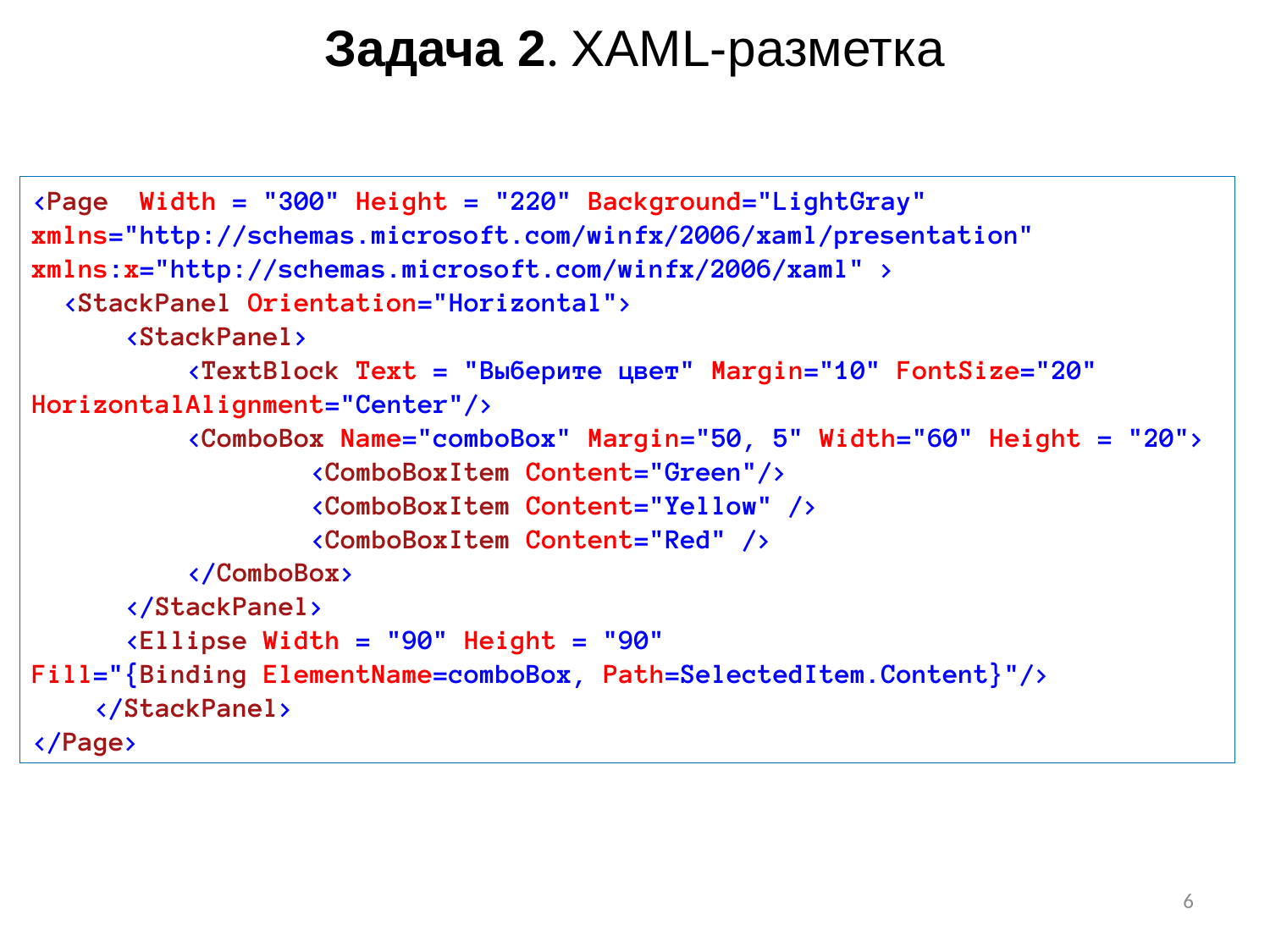

Задача 2. XAML-разметка
<Page  Width = "300" Height = "220" Background="LightGray"
xmlns="http://schemas.microsoft.com/winfx/2006/xaml/presentation"
xmlns:x="http://schemas.microsoft.com/winfx/2006/xaml" >
  <StackPanel Orientation="Horizontal">
      <StackPanel>
          <TextBlock Text = "Выберите цвет" Margin="10" FontSize="20"
HorizontalAlignment="Center"/>
          <ComboBox Name="comboBox" Margin="50, 5" Width="60" Height = "20">
                  <ComboBoxItem Content="Green"/>
                  <ComboBoxItem Content="Yellow" />
                  <ComboBoxItem Content="Red" />
          </ComboBox>
      </StackPanel>
      <Ellipse Width = "90" Height = "90"
Fill="{Binding ElementName=comboBox, Path=SelectedItem.Content}"/>
    </StackPanel>
</Page>
6